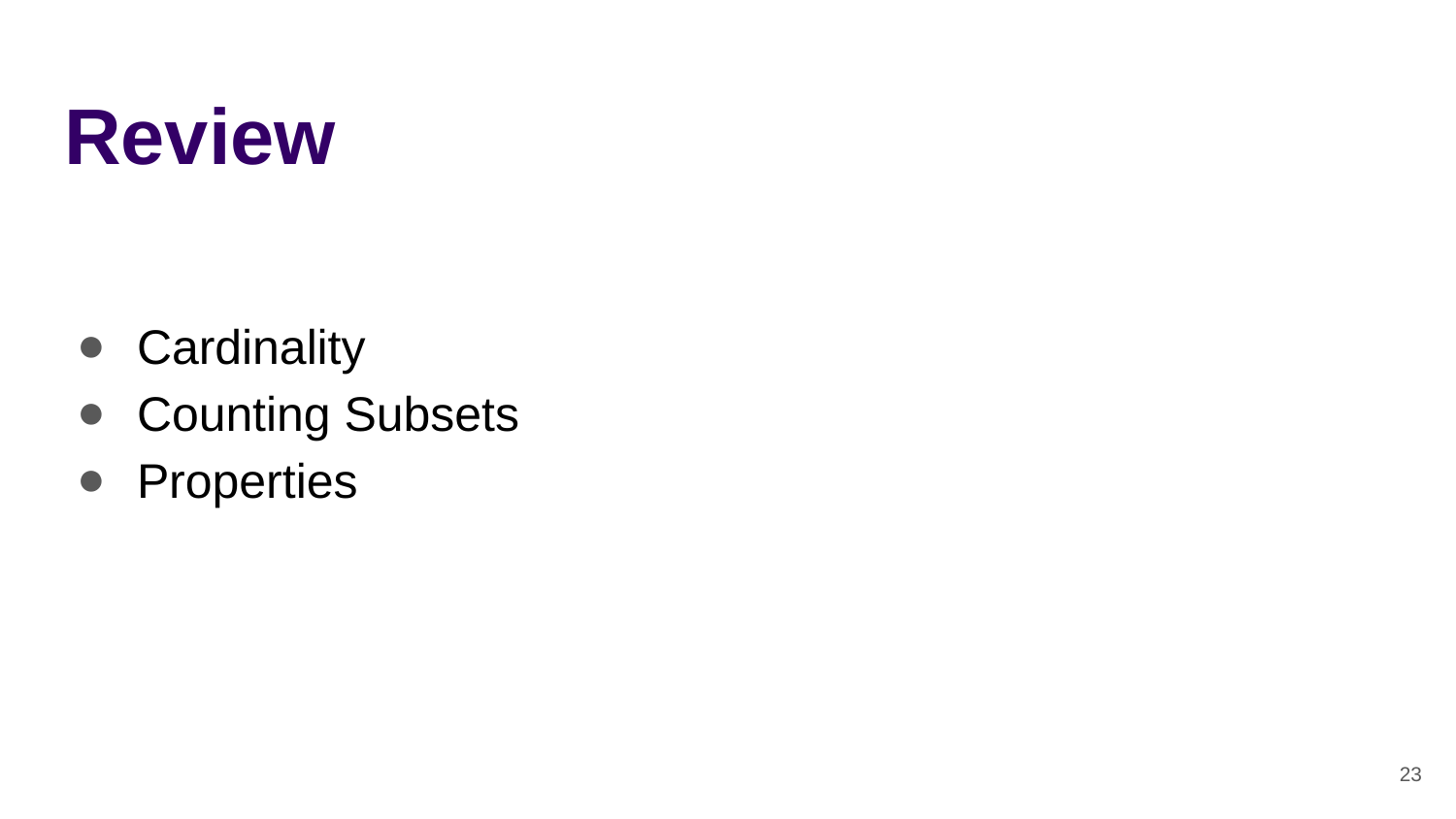

# Review

Cardinality
Counting Subsets
Properties

23